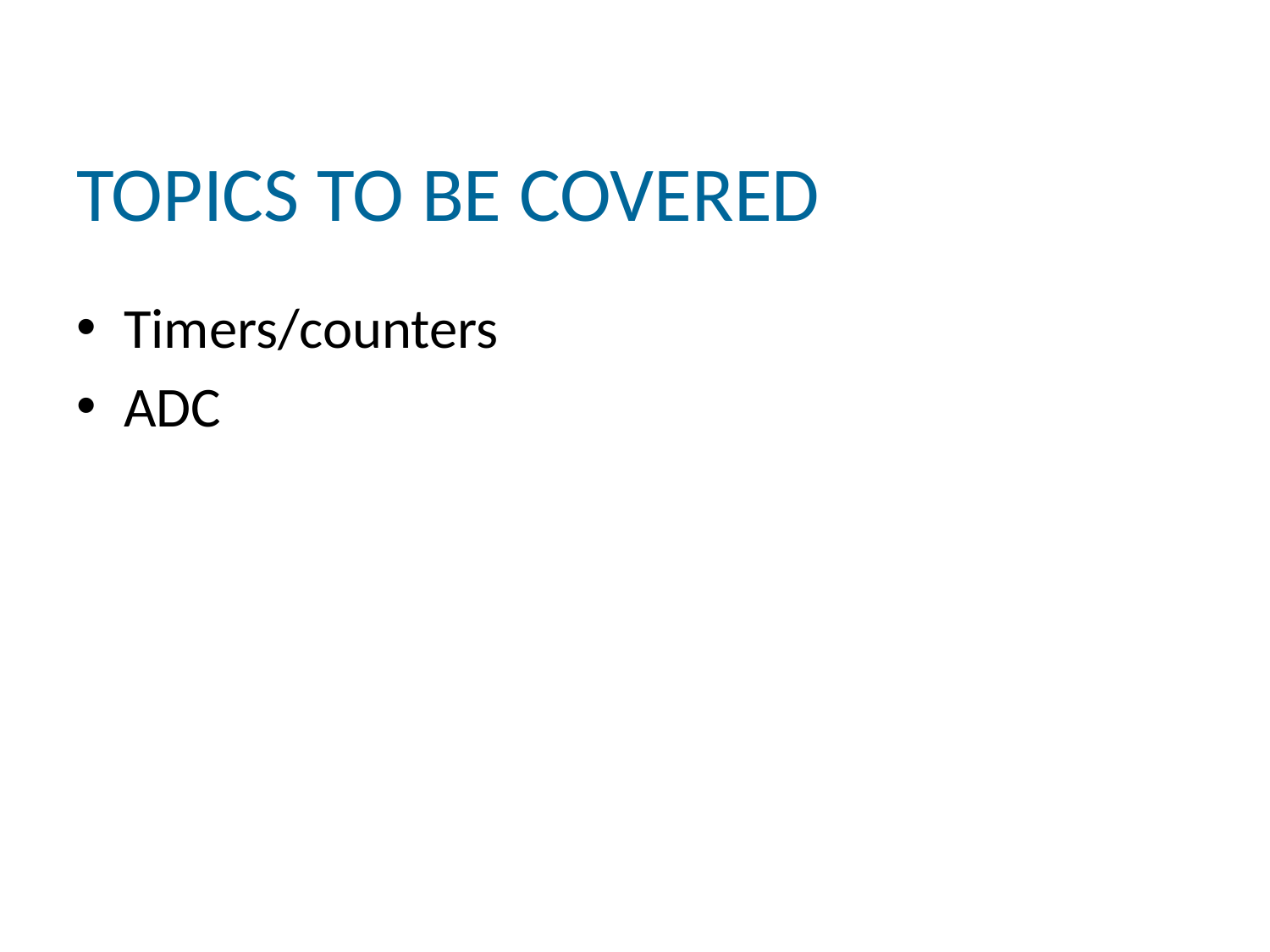

# TOPICS TO BE COVERED
Timers/counters
ADC